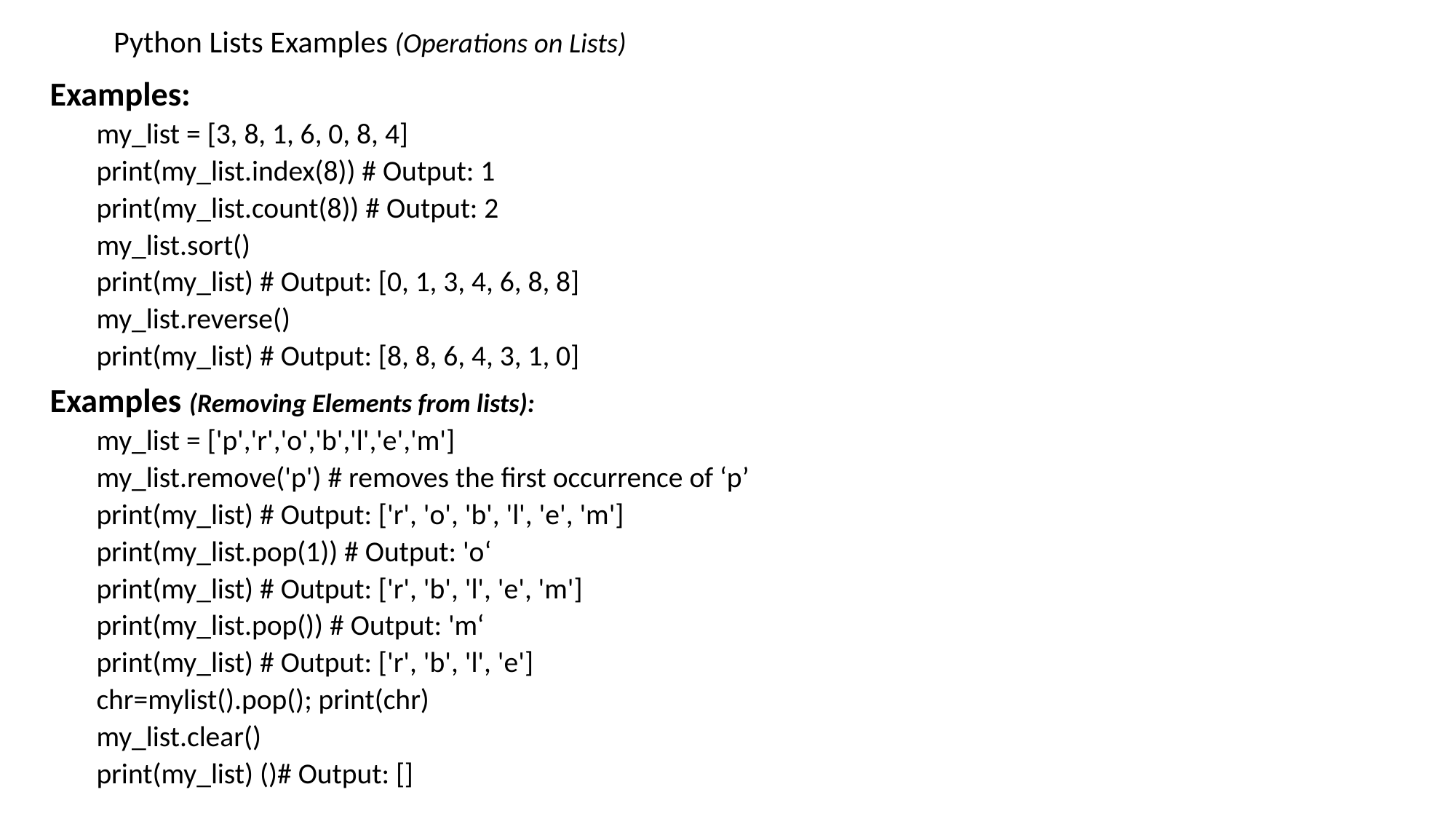

# Python Lists Examples (Operations on Lists)
Examples:
my_list = [3, 8, 1, 6, 0, 8, 4]
print(my_list.index(8)) # Output: 1
print(my_list.count(8)) # Output: 2
my_list.sort()
print(my_list) # Output: [0, 1, 3, 4, 6, 8, 8]
my_list.reverse()
print(my_list) # Output: [8, 8, 6, 4, 3, 1, 0]
Examples (Removing Elements from lists):
my_list = ['p','r','o','b','l','e','m']
my_list.remove('p') # removes the first occurrence of ‘p’
print(my_list) # Output: ['r', 'o', 'b', 'l', 'e', 'm']
print(my_list.pop(1)) # Output: 'o‘
print(my_list) # Output: ['r', 'b', 'l', 'e', 'm']
print(my_list.pop()) # Output: 'm‘
print(my_list) # Output: ['r', 'b', 'l', 'e']
chr=mylist().pop(); print(chr)
my_list.clear()
print(my_list) ()# Output: []